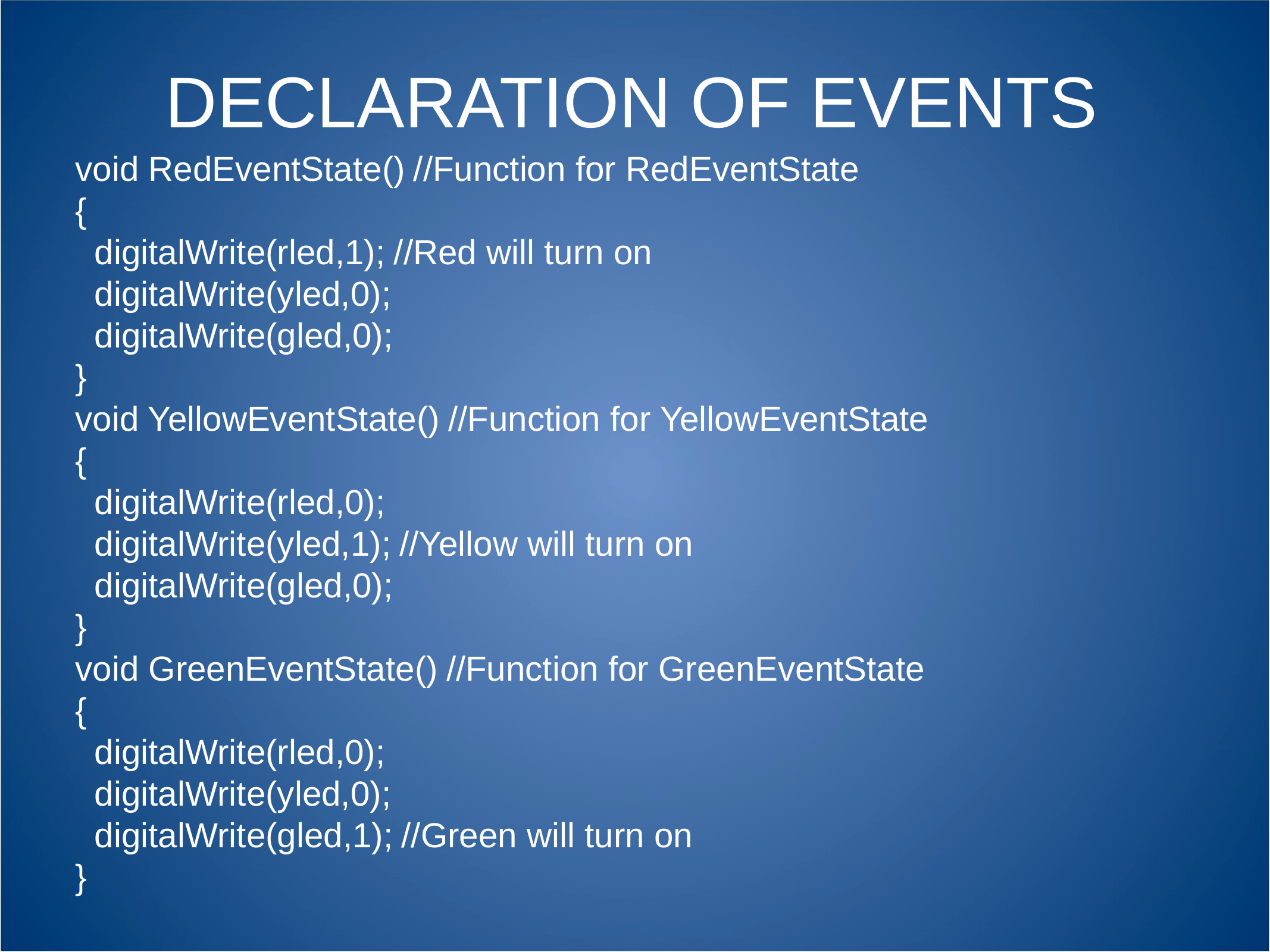

# DECLARATION OF EVENTS
void RedEventState() //Function for RedEventState
{
  digitalWrite(rled,1); //Red will turn on
  digitalWrite(yled,0);
  digitalWrite(gled,0);
}
void YellowEventState() //Function for YellowEventState
{
  digitalWrite(rled,0);
  digitalWrite(yled,1); //Yellow will turn on
  digitalWrite(gled,0);
}
void GreenEventState() //Function for GreenEventState
{
  digitalWrite(rled,0);
  digitalWrite(yled,0);
  digitalWrite(gled,1); //Green will turn on
}
13